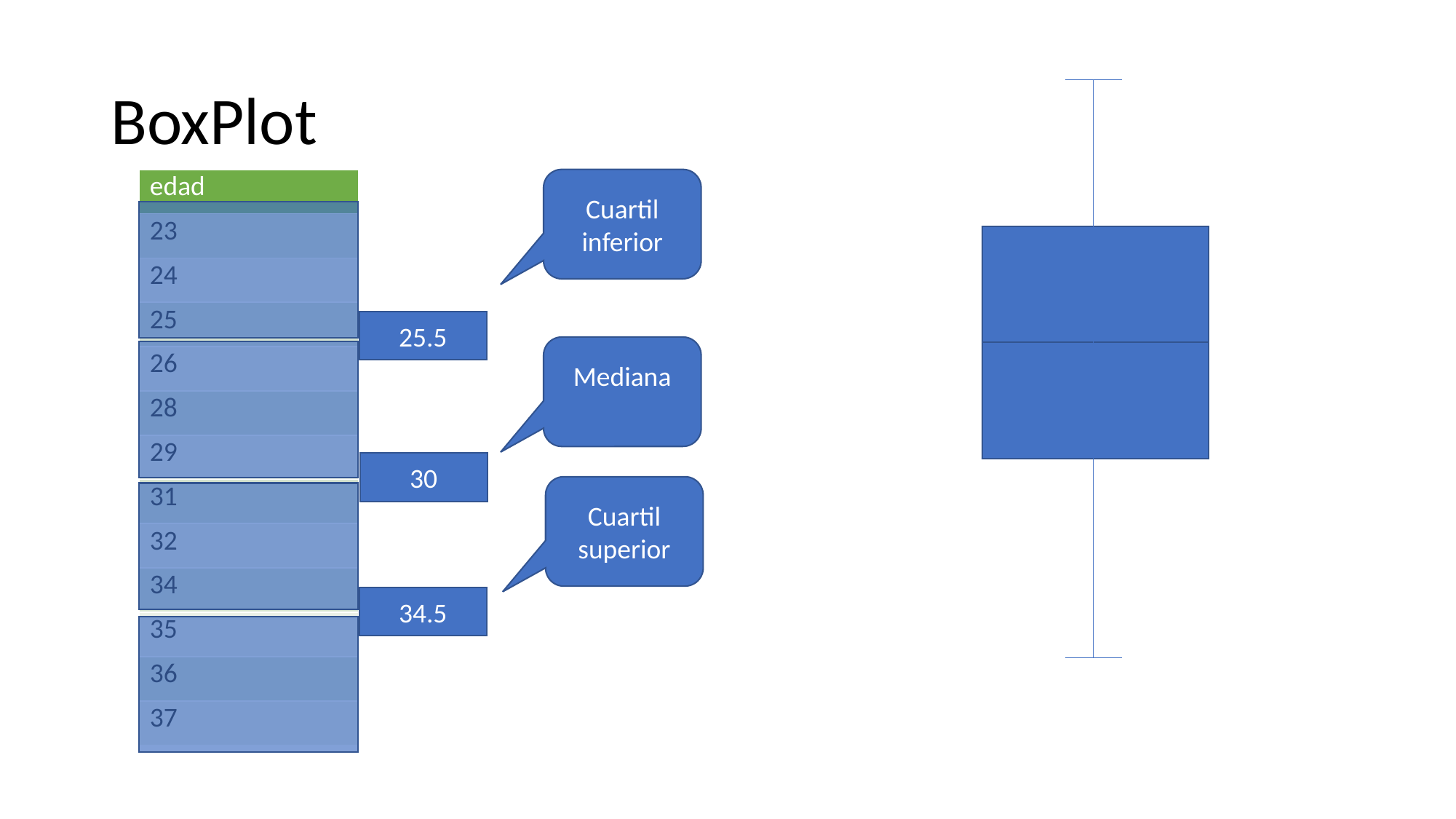

# BoxPlot
| edad |
| --- |
| 23 |
| 24 |
| 25 |
| 26 |
| 28 |
| 29 |
| 31 |
| 32 |
| 34 |
| 35 |
| 36 |
| 37 |
Cuartil inferior

25.5
Mediana

30
Cuartil superior

34.5